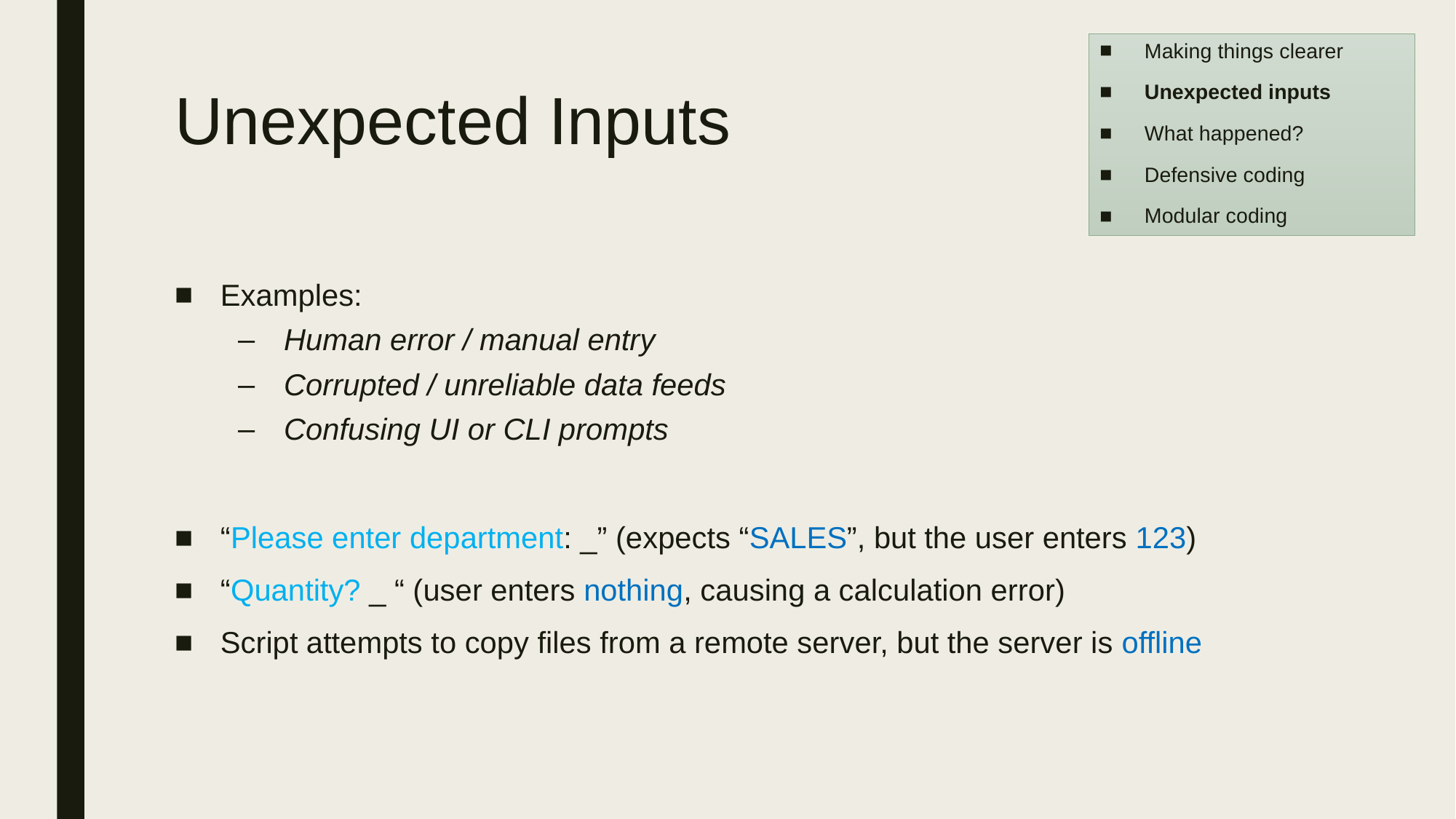

Making things clearer
Unexpected inputs
What happened?
Defensive coding
Modular coding
# Unexpected Inputs
Examples:
Human error / manual entry
Corrupted / unreliable data feeds
Confusing UI or CLI prompts

“Please enter department: _” (expects “SALES”, but the user enters 123)
“Quantity? _ “ (user enters nothing, causing a calculation error)
Script attempts to copy files from a remote server, but the server is offline